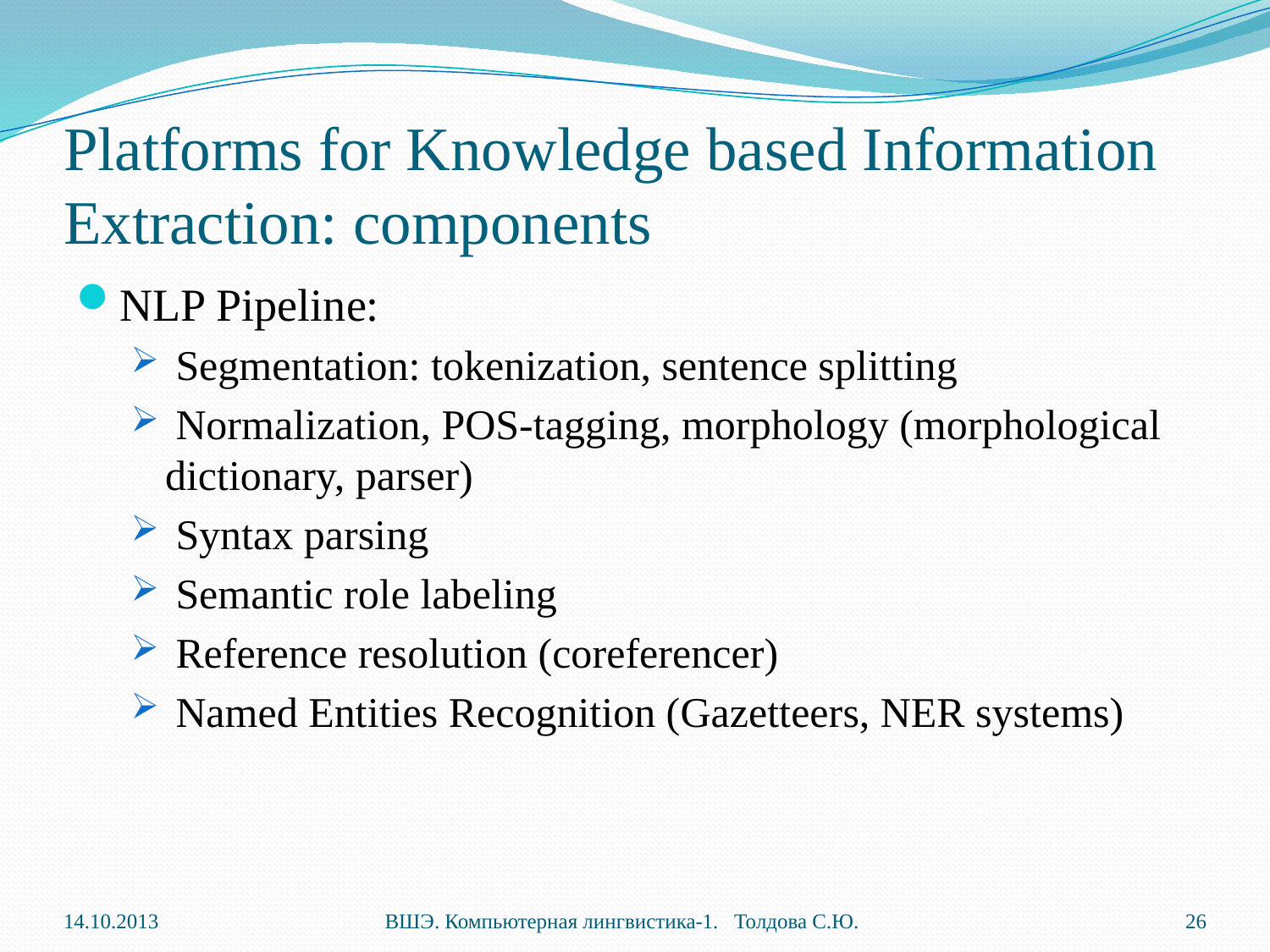

# Platforms for Knowledge based Information Extraction: components
NLP Pipeline:
 Segmentation: tokenization, sentence splitting
 Normalization, POS-tagging, morphology (morphological dictionary, parser)
 Syntax parsing
 Semantic role labeling
 Reference resolution (coreferencer)
 Named Entities Recognition (Gazetteers, NER systems)
ВШЭ. Компьютерная лингвистика-1.   Толдова С.Ю.
14.10.2013
26